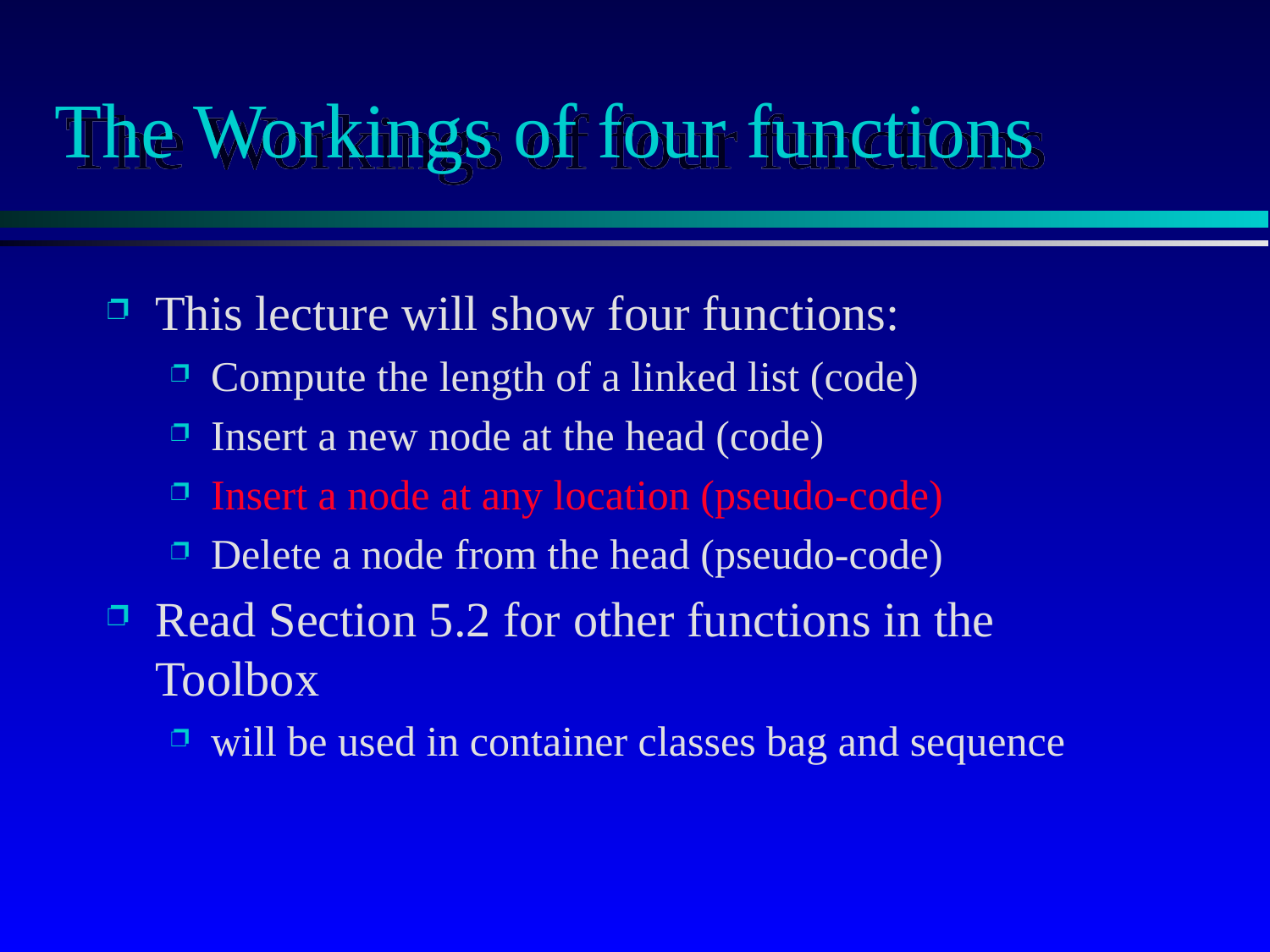

# The Workings of four functions
This lecture will show four functions:
Compute the length of a linked list (code)
Insert a new node at the head (code)
Insert a node at any location (pseudo-code)
Delete a node from the head (pseudo-code)
Read Section 5.2 for other functions in the Toolbox
will be used in container classes bag and sequence